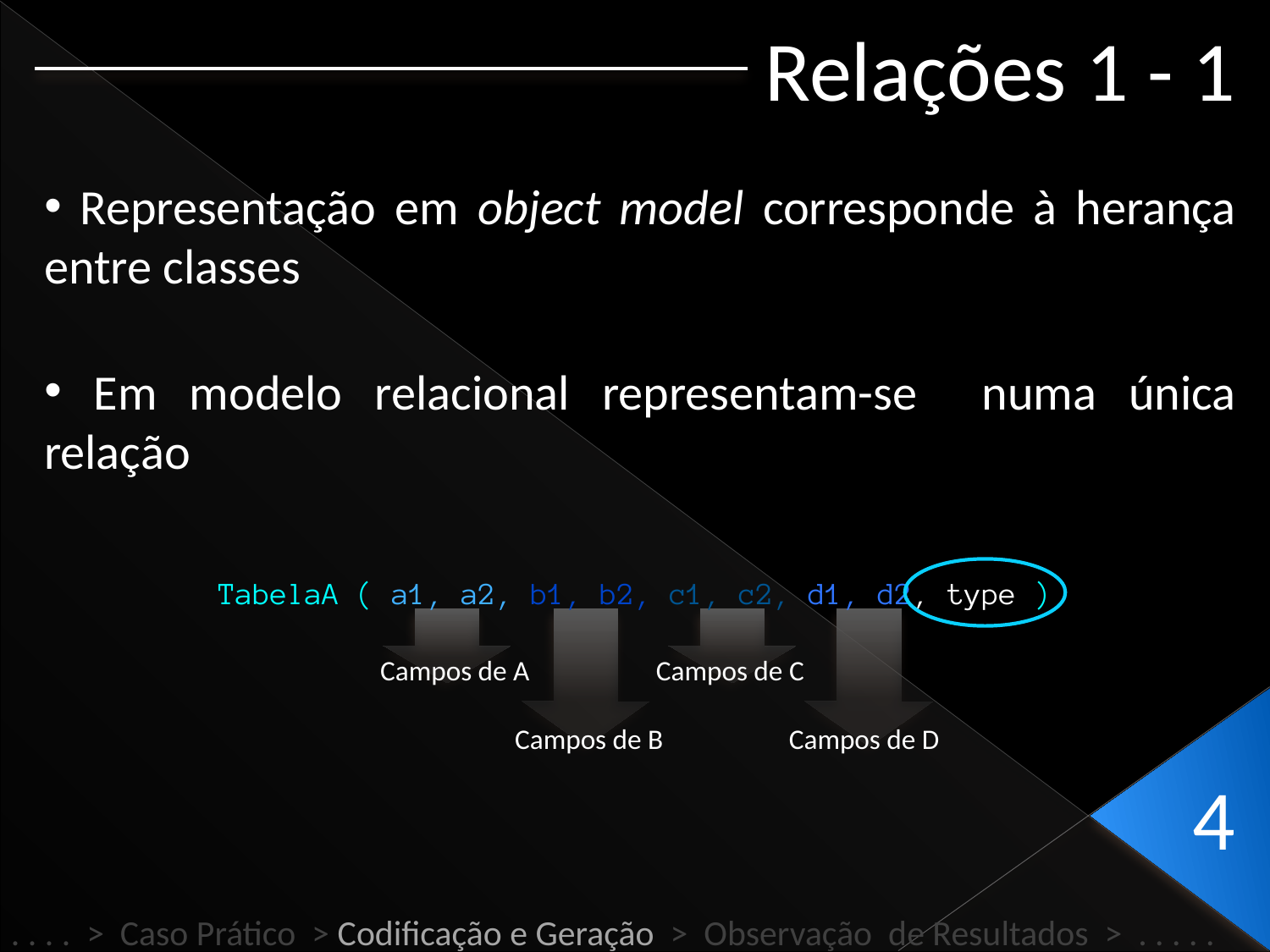

Relações 1 - 1
 Representação em object model corresponde à herança entre classes
 Em modelo relacional representam-se  numa única relação

TabelaA ( a1, a2, b1, b2, c1, c2, d1, d2, type )

Campos de A
Campos de C
Campos de B
Campos de D
4
. . . .  >  Caso Prático  > Codificação e Geração  >  Observação  de Resultados  >  . . . . .